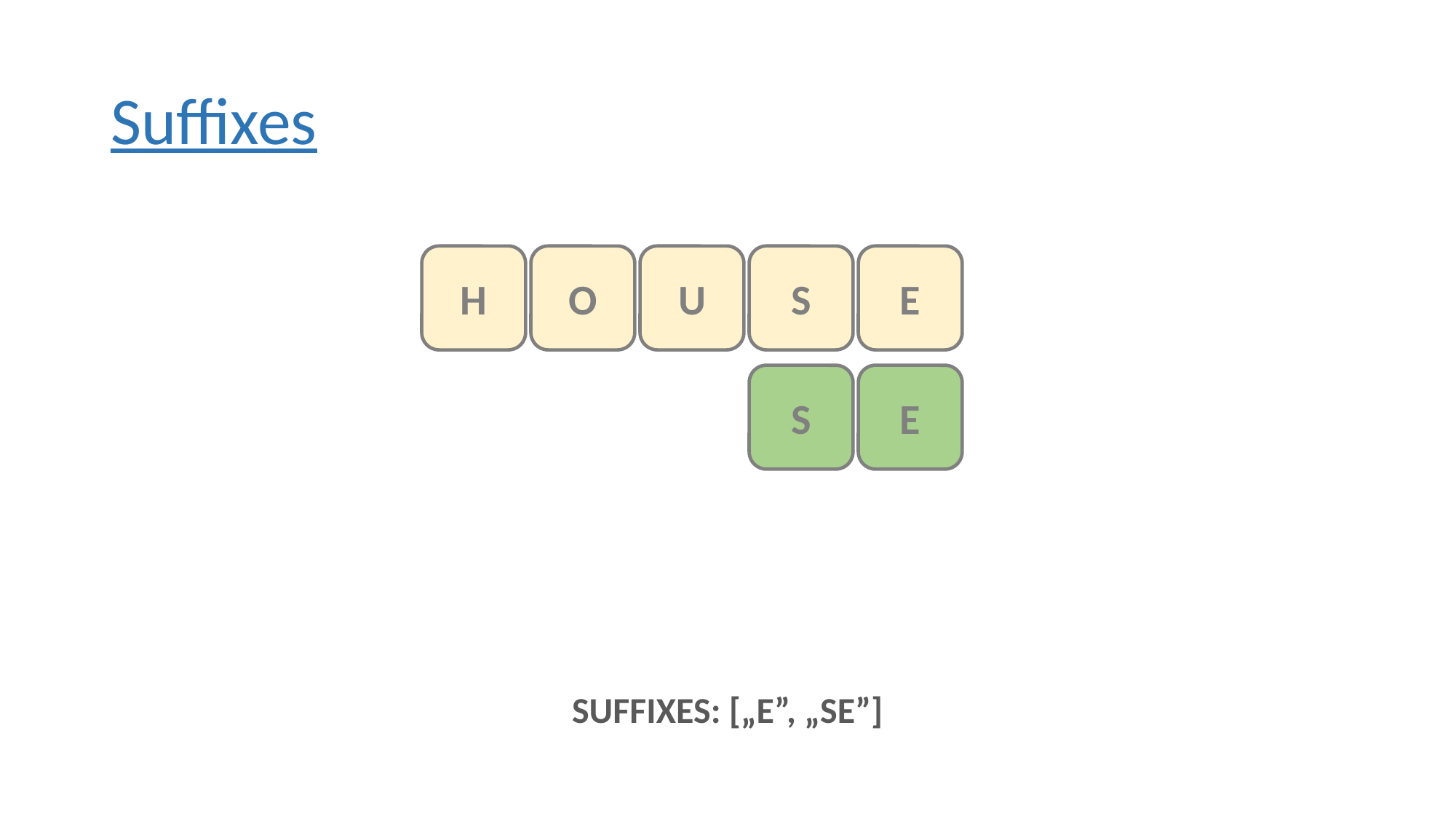

# Suffixes
E
H
O
U
S
E
S
SUFFIXES: [„E”, „SE”]